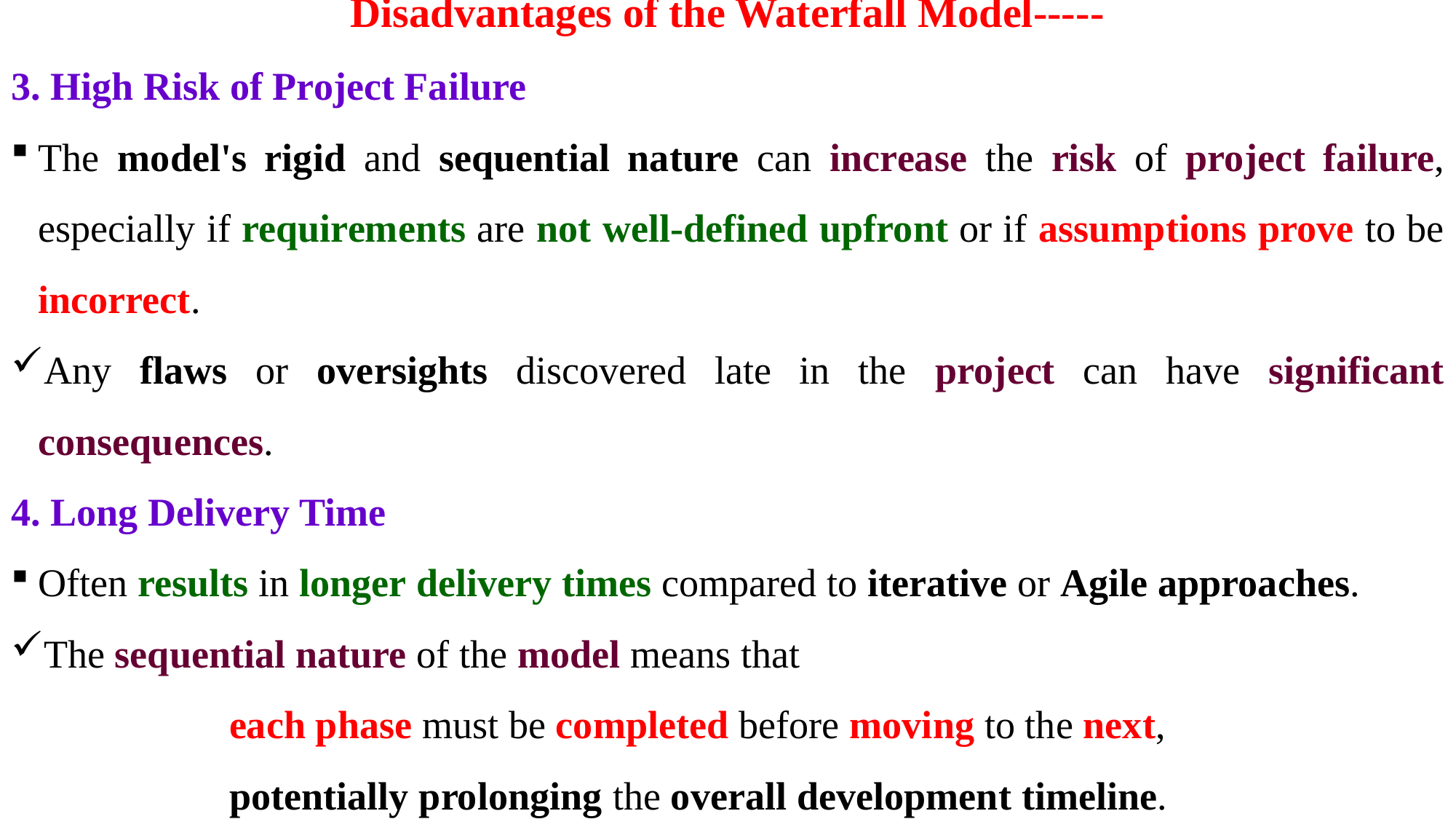

# Disadvantages of the Waterfall Model-----
3. High Risk of Project Failure
The model's rigid and sequential nature can increase the risk of project failure, especially if requirements are not well-defined upfront or if assumptions prove to be incorrect.
Any flaws or oversights discovered late in the project can have significant consequences.
4. Long Delivery Time
Often results in longer delivery times compared to iterative or Agile approaches.
The sequential nature of the model means that
		each phase must be completed before moving to the next,
		potentially prolonging the overall development timeline.